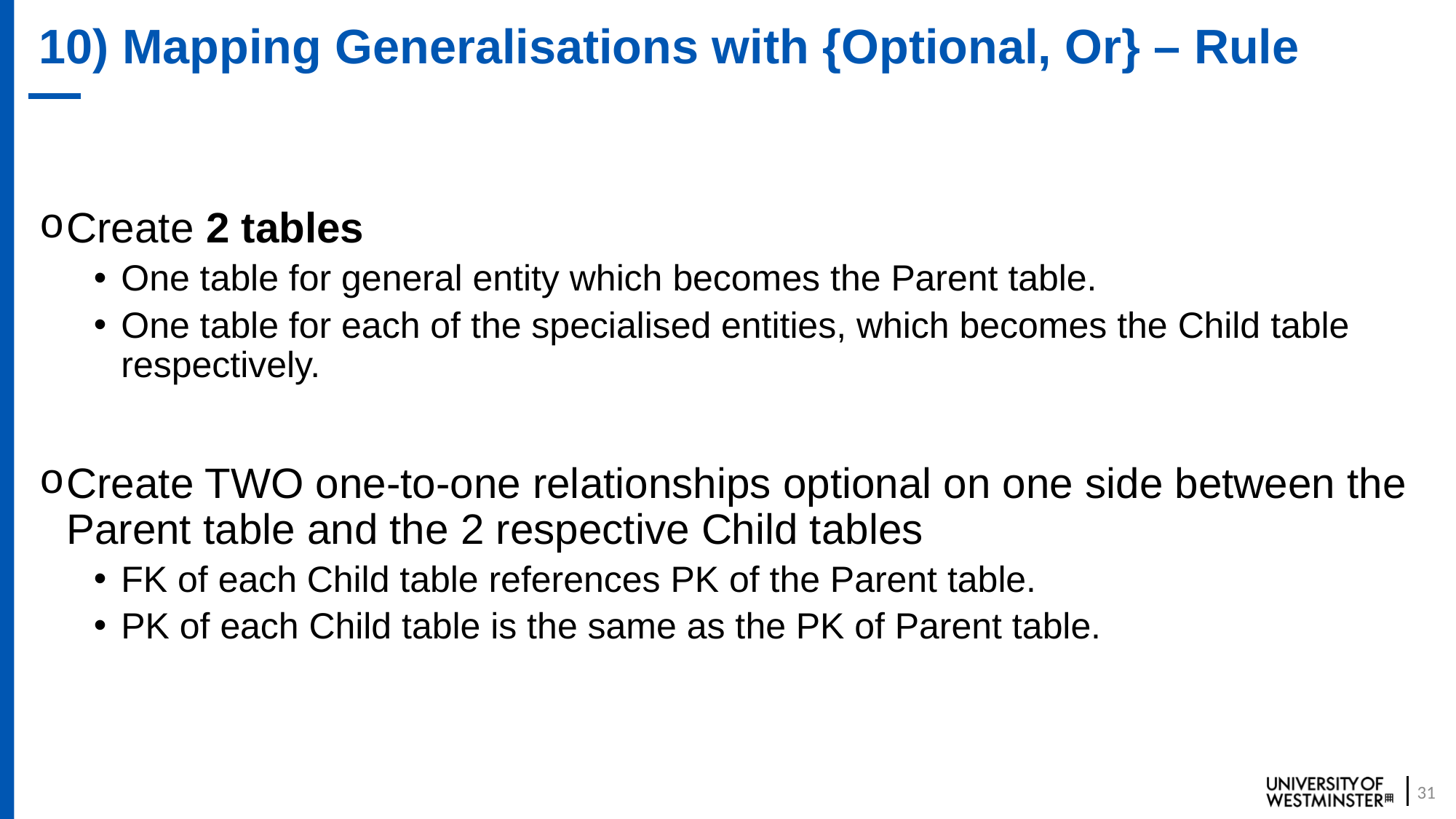

# 10) Mapping Generalisations with {Optional, Or} – Rule

Create 2 tables
One table for general entity which becomes the Parent table.
One table for each of the specialised entities, which becomes the Child table respectively.

Create TWO one-to-one relationships optional on one side between the Parent table and the 2 respective Child tables
FK of each Child table references PK of the Parent table.
PK of each Child table is the same as the PK of Parent table.

31